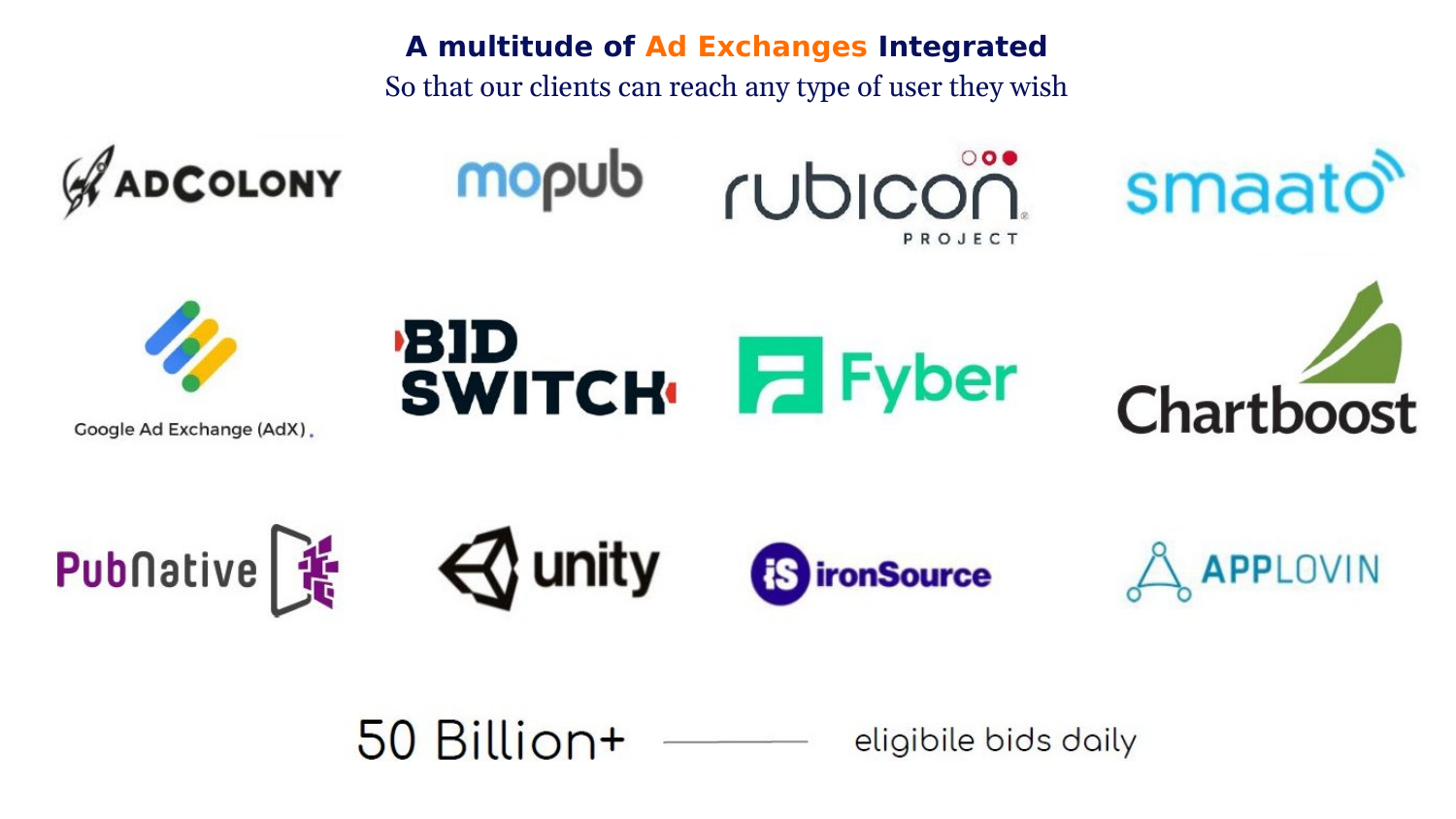

A multitude of Ad Exchanges Integrated
So that our clients can reach any type of user they wish